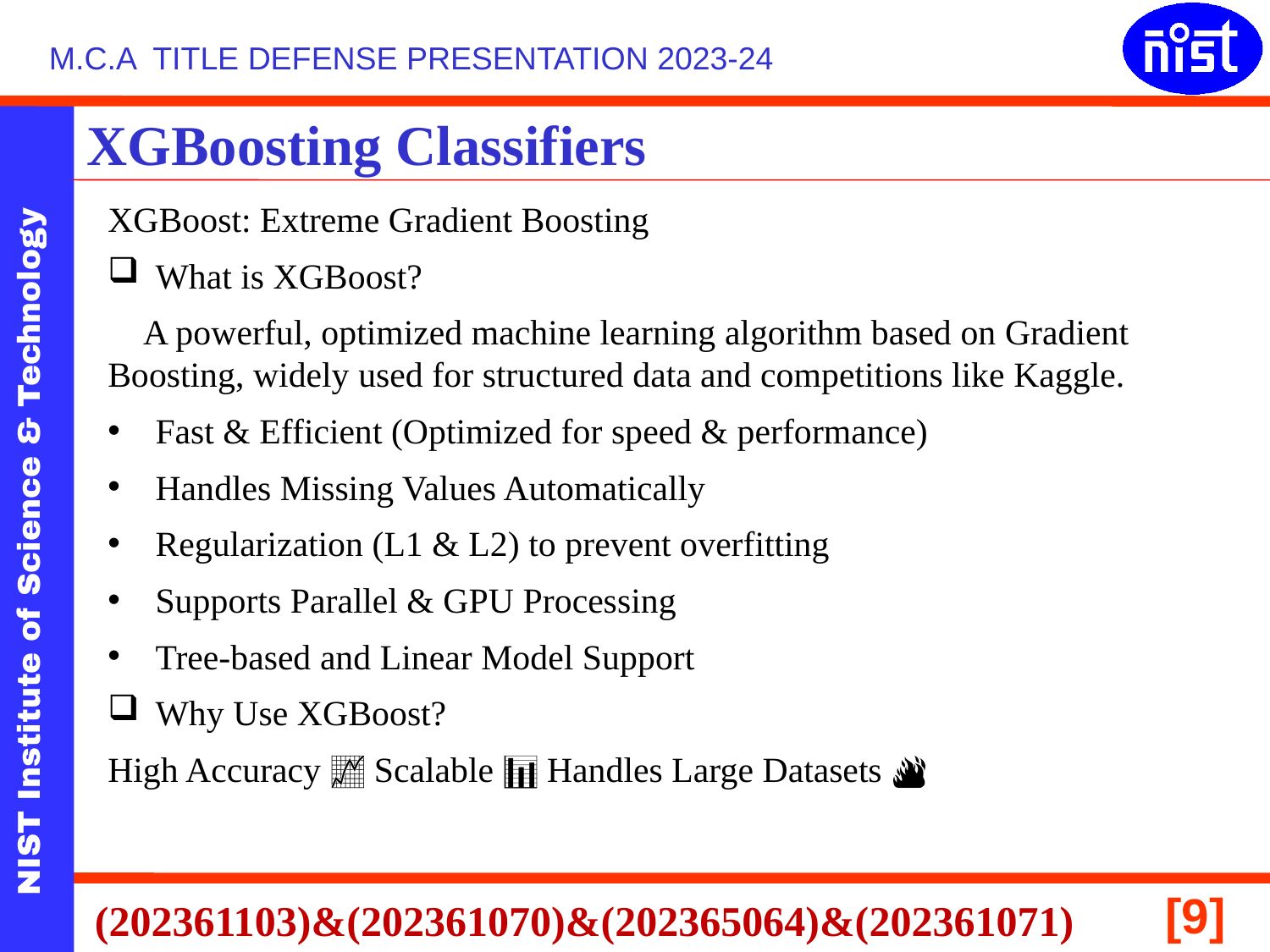

# XGBoosting Classifiers
XGBoost: Extreme Gradient Boosting
What is XGBoost?
    A powerful, optimized machine learning algorithm based on Gradient Boosting, widely used for structured data and competitions like Kaggle.
Fast & Efficient (Optimized for speed & performance)
Handles Missing Values Automatically
Regularization (L1 & L2) to prevent overfitting
Supports Parallel & GPU Processing
Tree-based and Linear Model Support
Why Use XGBoost?
High Accuracy 📈 Scalable 📊 Handles Large Datasets 🔥
(202361103)&(202361070)&(202365064)&(202361071)